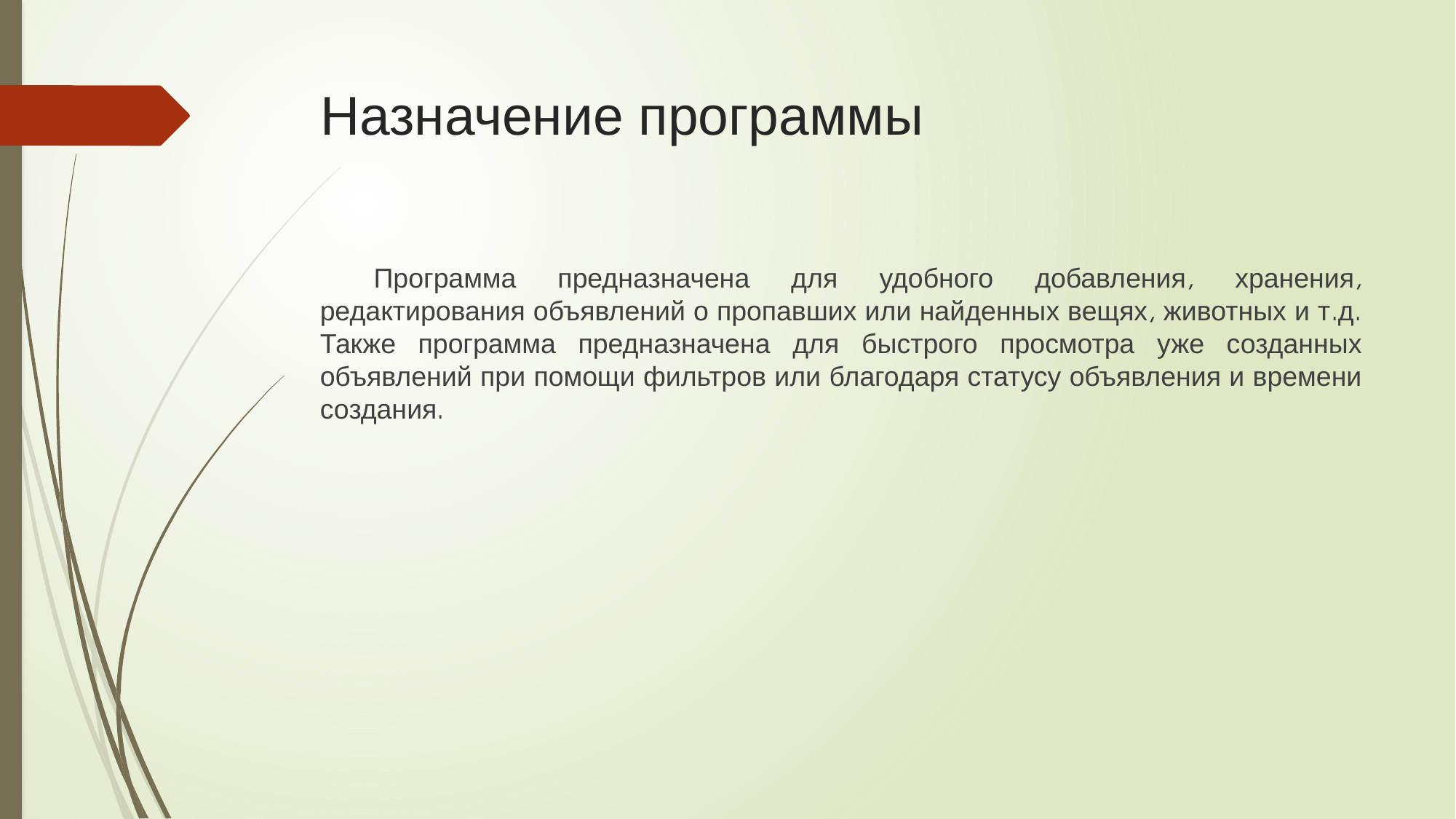

# Назначение программы
Программа предназначена для удобного добавления, хранения, редактирования объявлений о пропавших или найденных вещях, животных и т.д. Также программа предназначена для быстрого просмотра уже созданных объявлений при помощи фильтров или благодаря статусу объявления и времени создания.